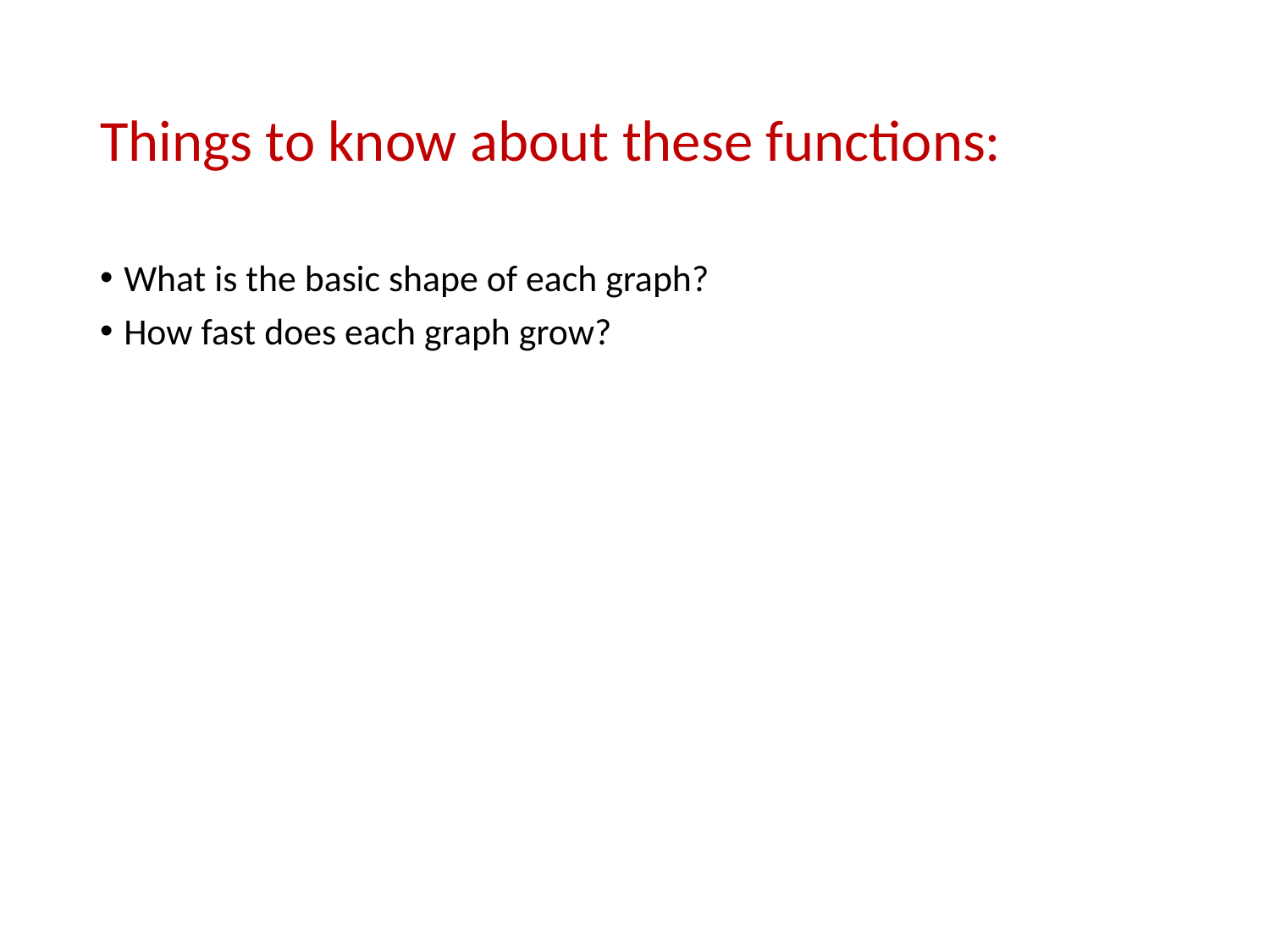

# Things to know about these functions:
What is the basic shape of each graph?
How fast does each graph grow?